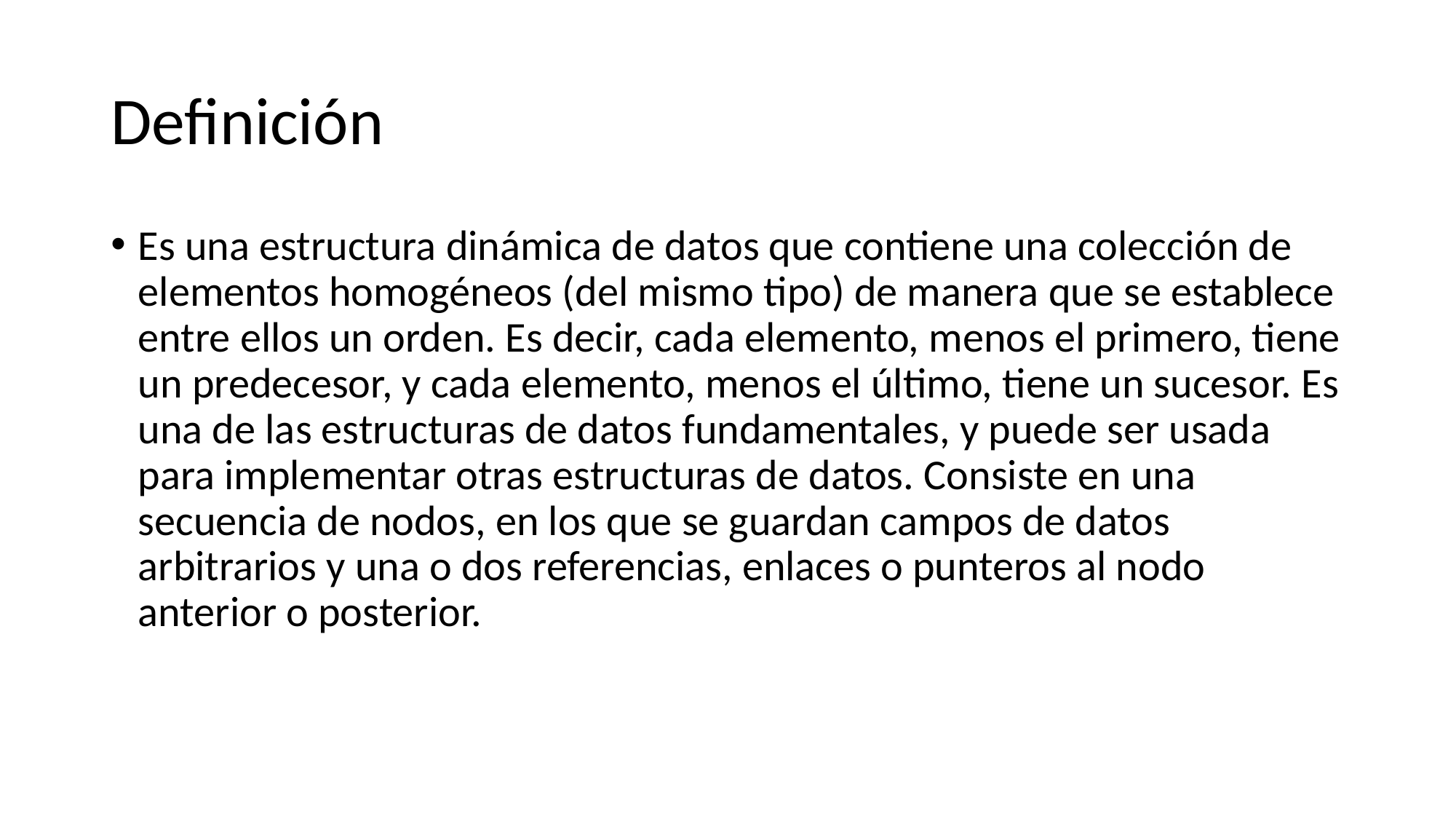

# Definición
Es una estructura dinámica de datos que contiene una colección de elementos homogéneos (del mismo tipo) de manera que se establece entre ellos un orden. Es decir, cada elemento, menos el primero, tiene un predecesor, y cada elemento, menos el último, tiene un sucesor. Es una de las estructuras de datos fundamentales, y puede ser usada para implementar otras estructuras de datos. Consiste en una secuencia de nodos, en los que se guardan campos de datos arbitrarios y una o dos referencias, enlaces o punteros al nodo anterior o posterior.